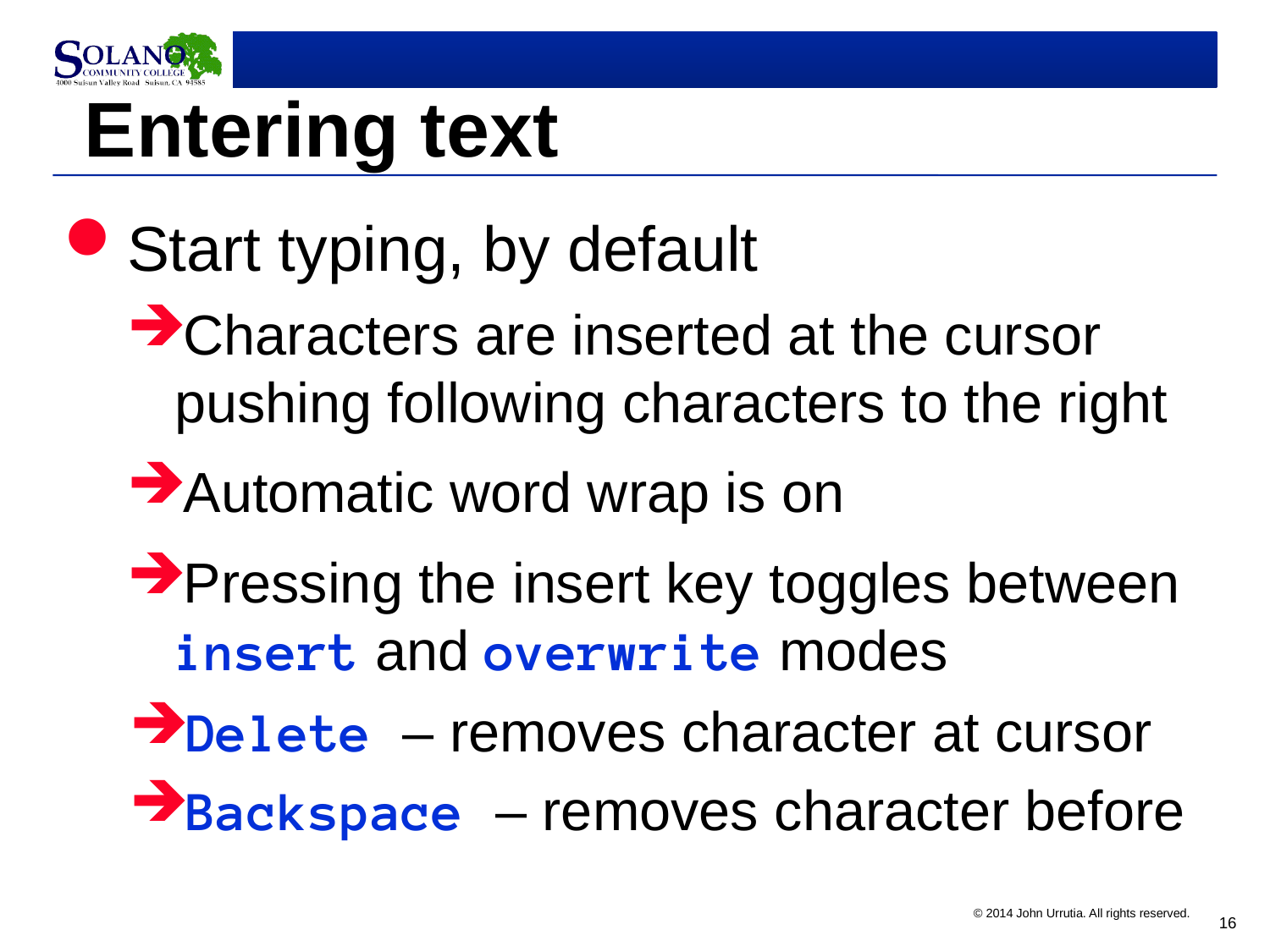

# Entering text
Start typing, by default
Characters are inserted at the cursor pushing following characters to the right
Automatic word wrap is on
Pressing the insert key toggles between insert and overwrite modes
Delete – removes character at cursor
Backspace – removes character before